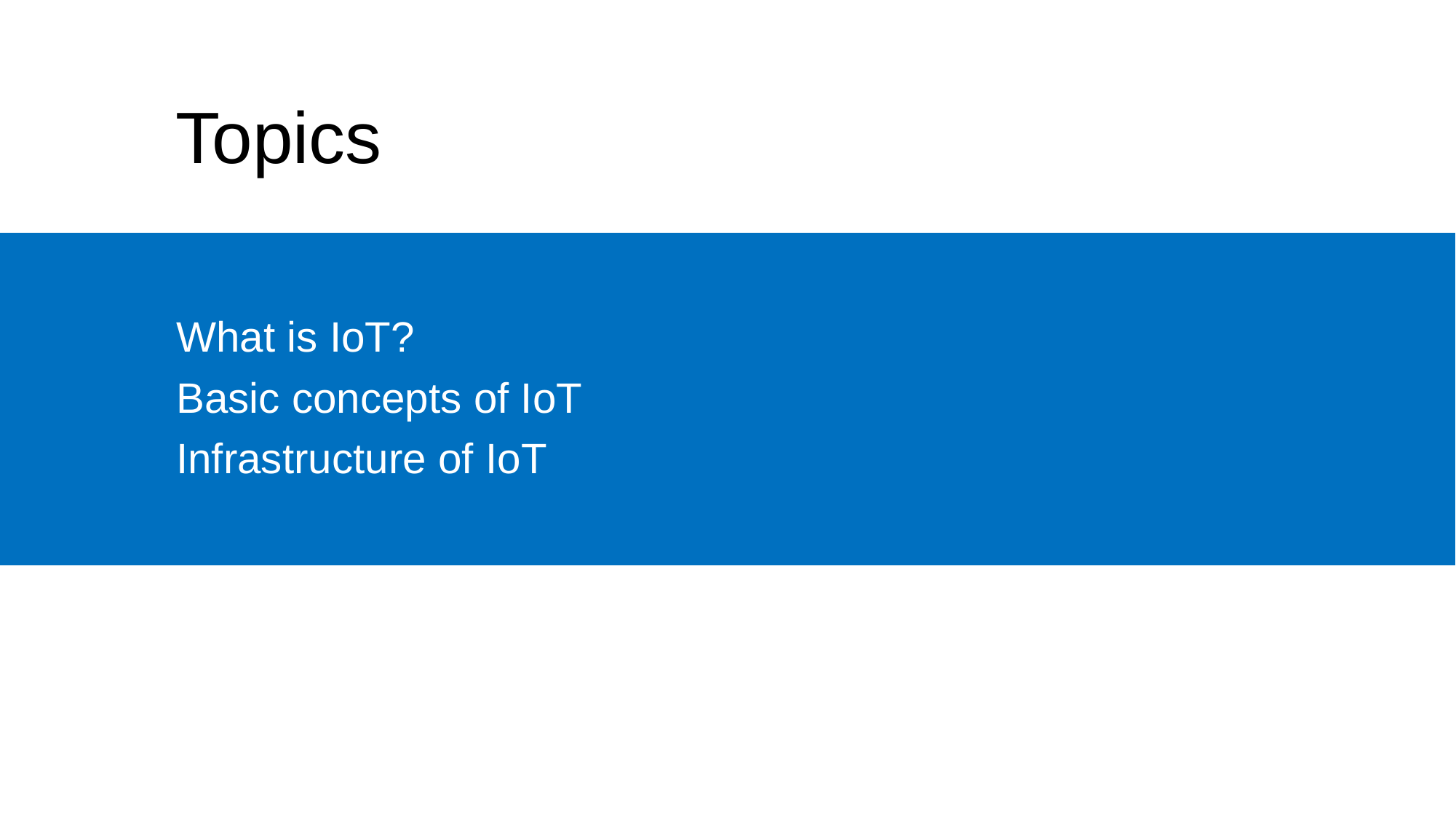

Topics
What is IoT?
Basic concepts of IoT
Infrastructure of IoT